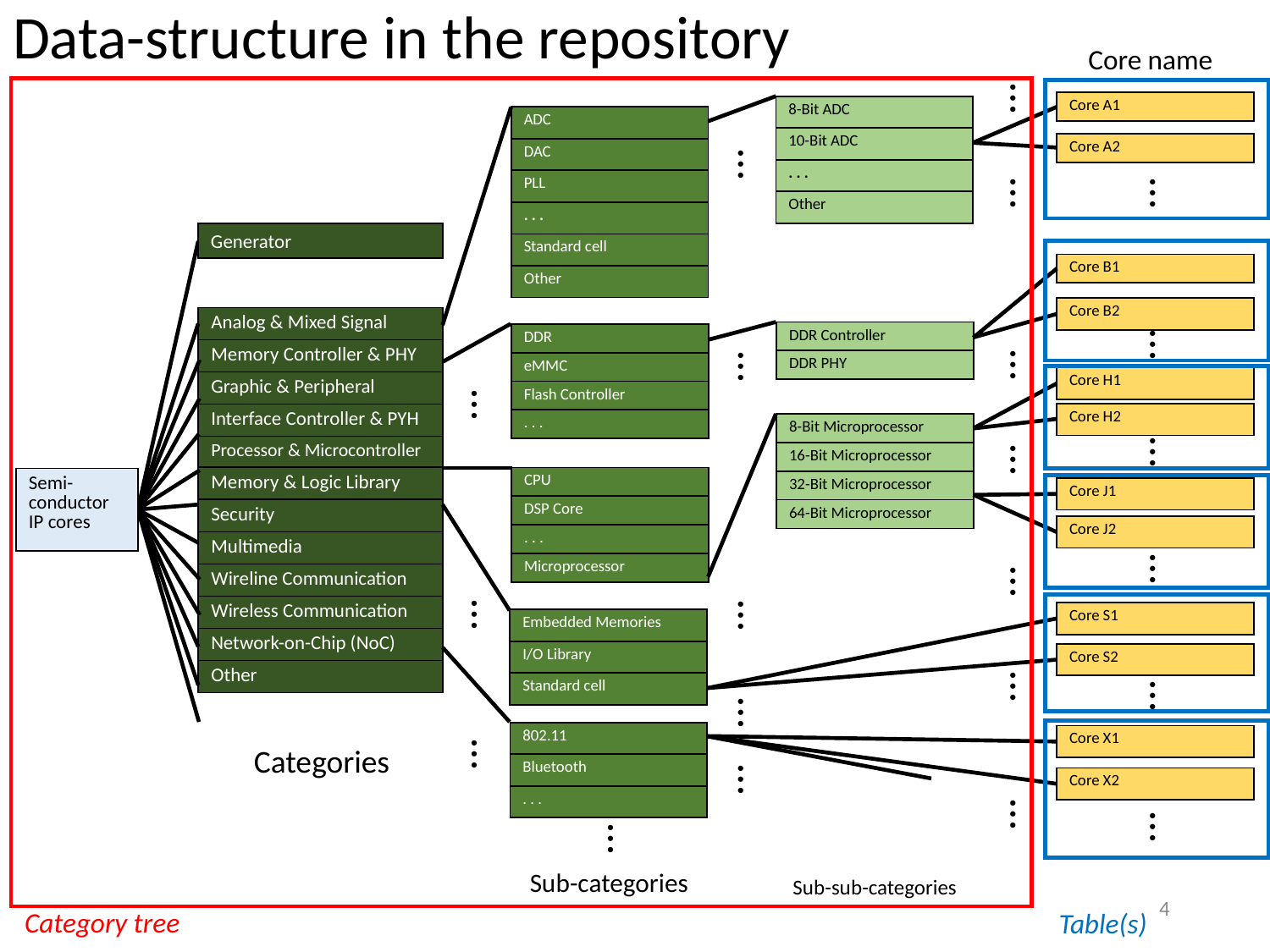

# Data-structure in the repository
Core name
…

Category tree

Table(s)
| Core A1 |
| --- |
| 8-Bit ADC |
| --- |
| 10-Bit ADC |
| . . . |
| Other |
| ADC |
| --- |
| DAC |
| PLL |
| . . . |
| Standard cell |
| Other |
| Core A2 |
| --- |
…
…
…
Generator
| Core B1 |
| --- |
| Core B2 |
| --- |
| Analog & Mixed Signal |
| --- |
| Memory Controller & PHY |
| Graphic & Peripheral |
| Interface Controller & PYH |
| Processor & Microcontroller |
| Memory & Logic Library |
| Security |
| Multimedia |
| Wireline Communication |
| Wireless Communication |
| Network-on-Chip (NoC) |
| Other |
…
| DDR Controller |
| --- |
| DDR PHY |
| DDR |
| --- |
| eMMC |
| Flash Controller |
| . . . |
…
…
| Core H1 |
| --- |
…
| Core H2 |
| --- |
| 8-Bit Microprocessor |
| --- |
| 16-Bit Microprocessor |
| 32-Bit Microprocessor |
| 64-Bit Microprocessor |
…
…
| CPU |
| --- |
| DSP Core |
| . . . |
| Microprocessor |
| Semi-conductor IP cores |
| --- |
| Core J1 |
| --- |
| Core J2 |
| --- |
…
…
…
…
| Core S1 |
| --- |
| Embedded Memories |
| --- |
| I/O Library |
| Standard cell |
| Core S2 |
| --- |
…
…
…
| 802.11 |
| --- |
| Bluetooth |
| . . . |
…
| Core X1 |
| --- |
Categories
…
| Core X2 |
| --- |
…
…
…
Sub-categories
Sub-sub-categories
4